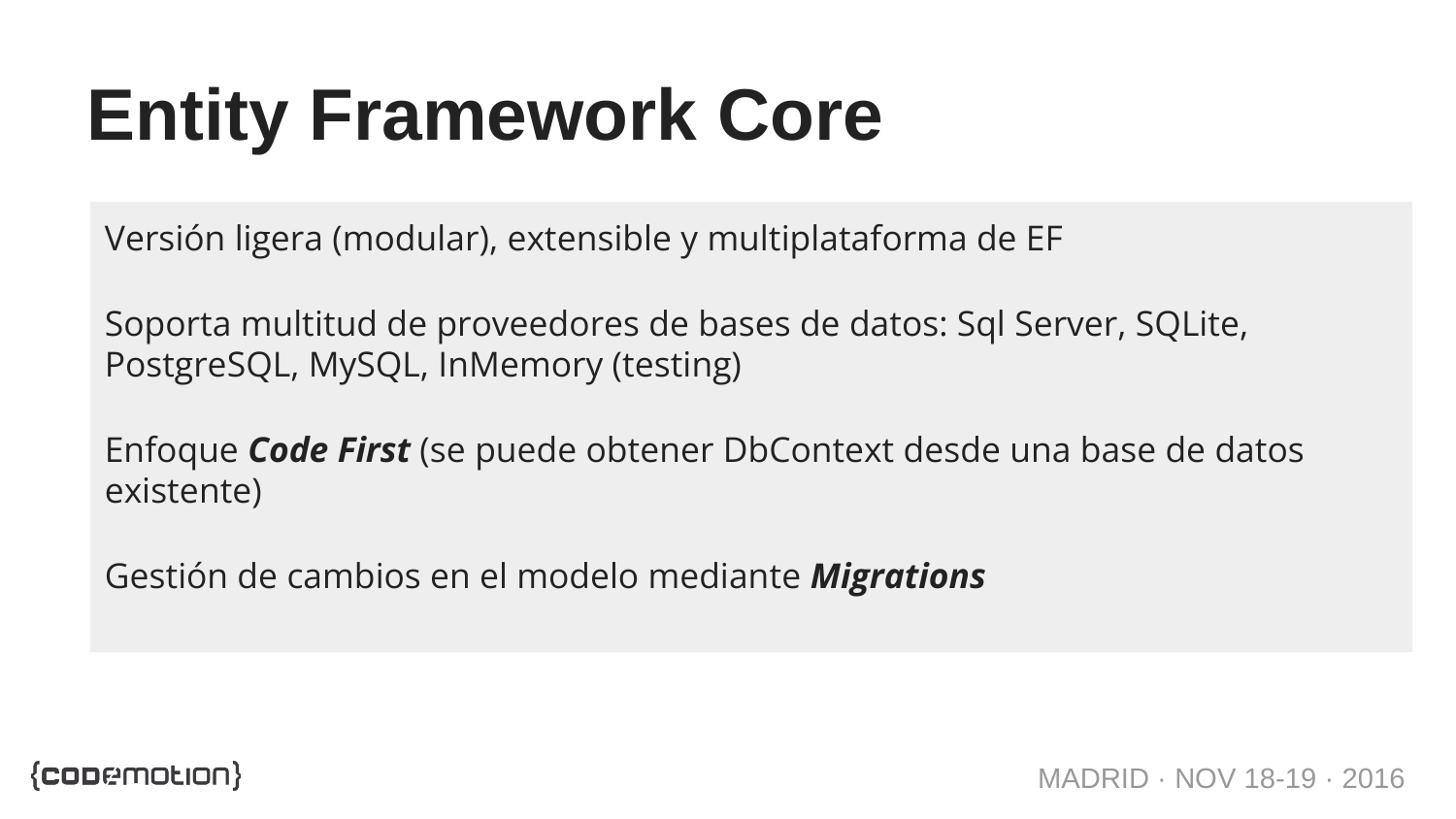

Entity Framework Core
Versión ligera (modular), extensible y multiplataforma de EF

Soporta multitud de proveedores de bases de datos: Sql Server, SQLite, PostgreSQL, MySQL, InMemory (testing)

Enfoque Code First (se puede obtener DbContext desde una base de datos existente)

Gestión de cambios en el modelo mediante Migrations